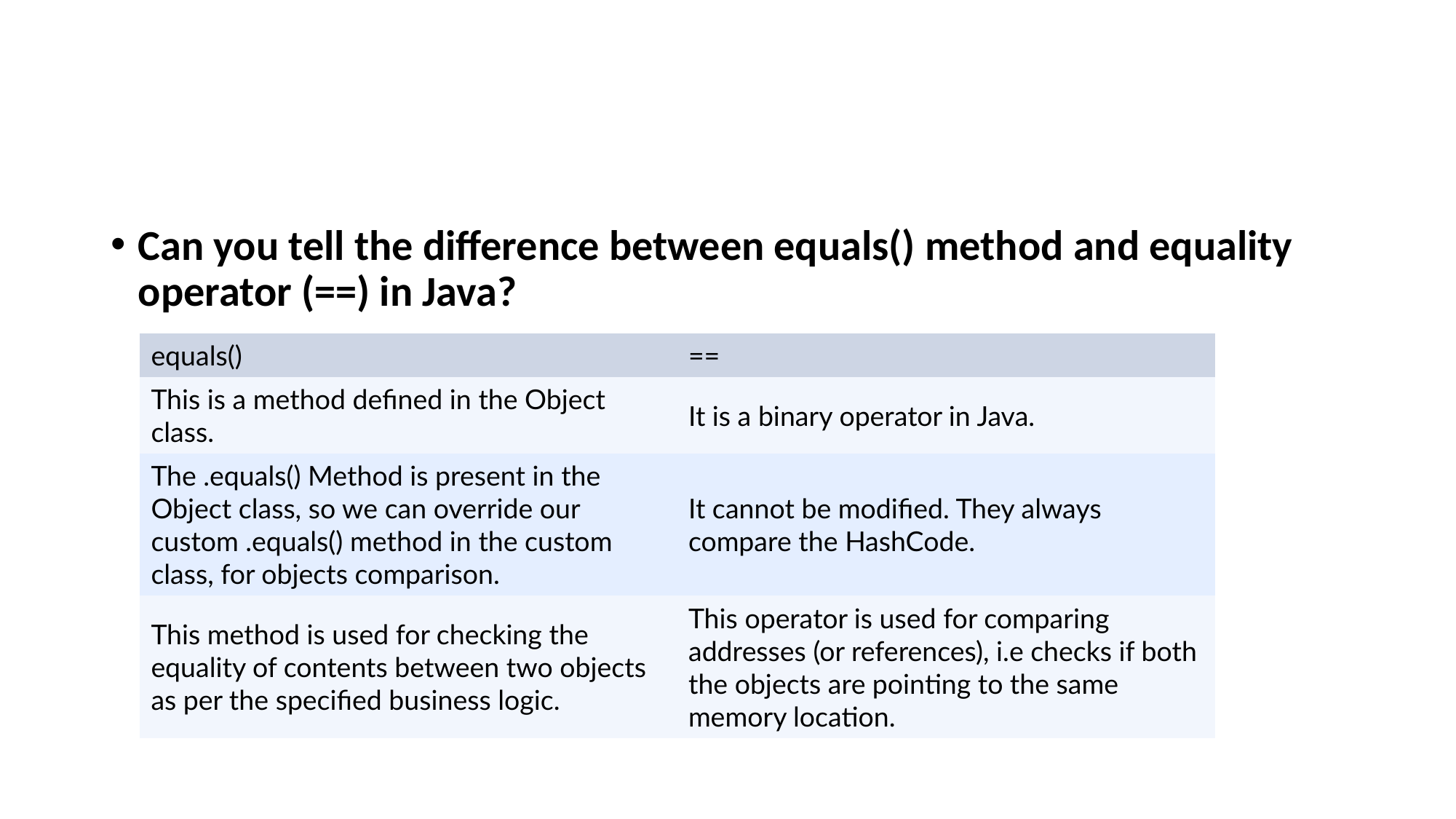

#
Can you tell the difference between equals() method and equality operator (==) in Java?

| equals() | == |
| --- | --- |
| This is a method defined in the Object class. | It is a binary operator in Java. |
| The .equals() Method is present in the Object class, so we can override our custom .equals() method in the custom class, for objects comparison. | It cannot be modified. They always compare the HashCode. |
| This method is used for checking the equality of contents between two objects as per the specified business logic. | This operator is used for comparing addresses (or references), i.e checks if both the objects are pointing to the same memory location. |